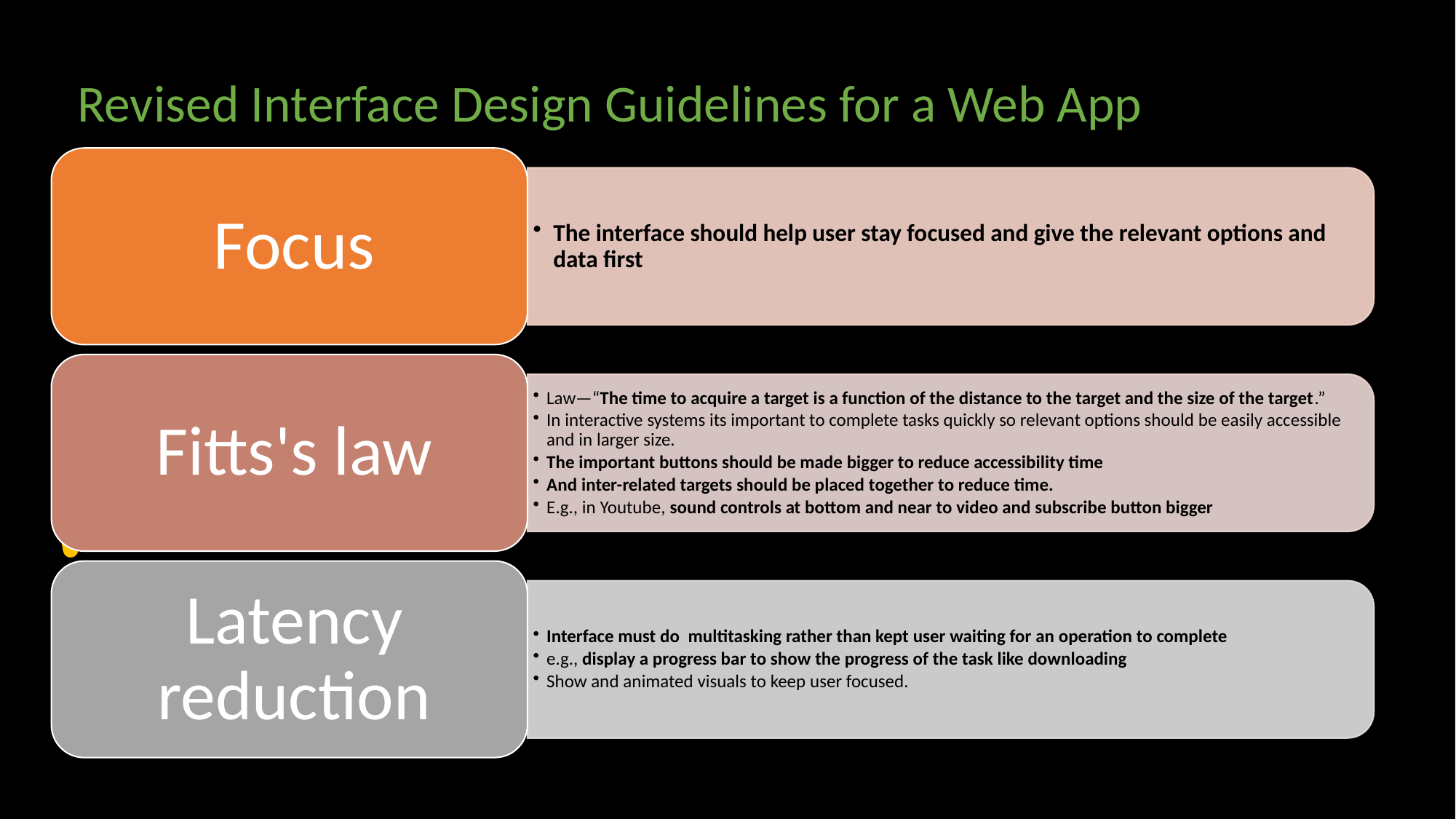

# Revised Interface Design Guidelines for a Web App
The interface should help user stay focused and give the relevant options and data first
Focus
Law—“The time to acquire a target is a function of the distance to the target and the size of the target.”
In interactive systems its important to complete tasks quickly so relevant options should be easily accessible and in larger size.
The important buttons should be made bigger to reduce accessibility time
And inter-related targets should be placed together to reduce time.
E.g., in Youtube, sound controls at bottom and near to video and subscribe button bigger
Fitts's law
Interface must do  multitasking rather than kept user waiting for an operation to complete
e.g., display a progress bar to show the progress of the task like downloading
Show and animated visuals to keep user focused.
Latency reduction